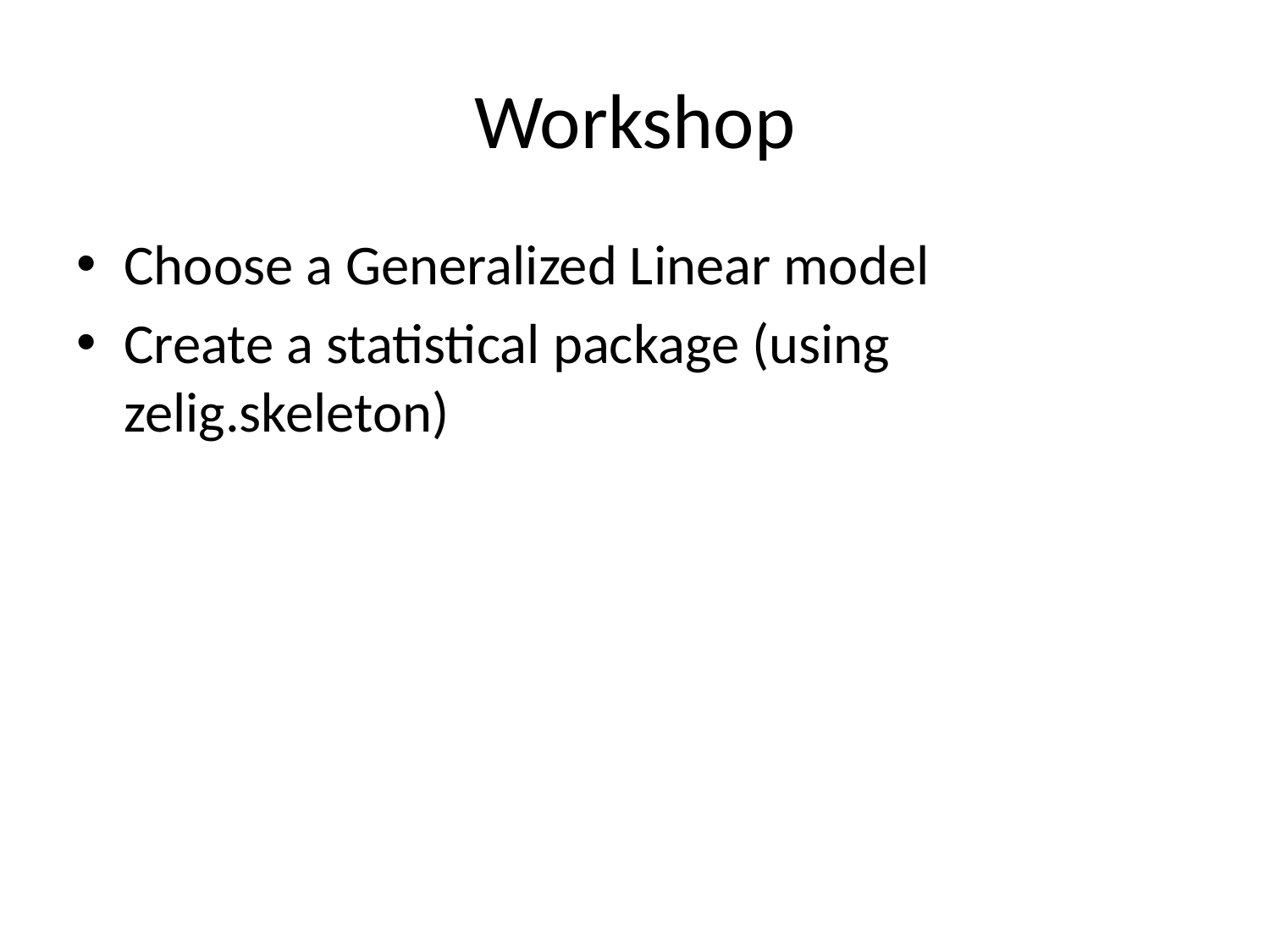

# Workshop
Choose a Generalized Linear model
Create a statistical package (using zelig.skeleton)